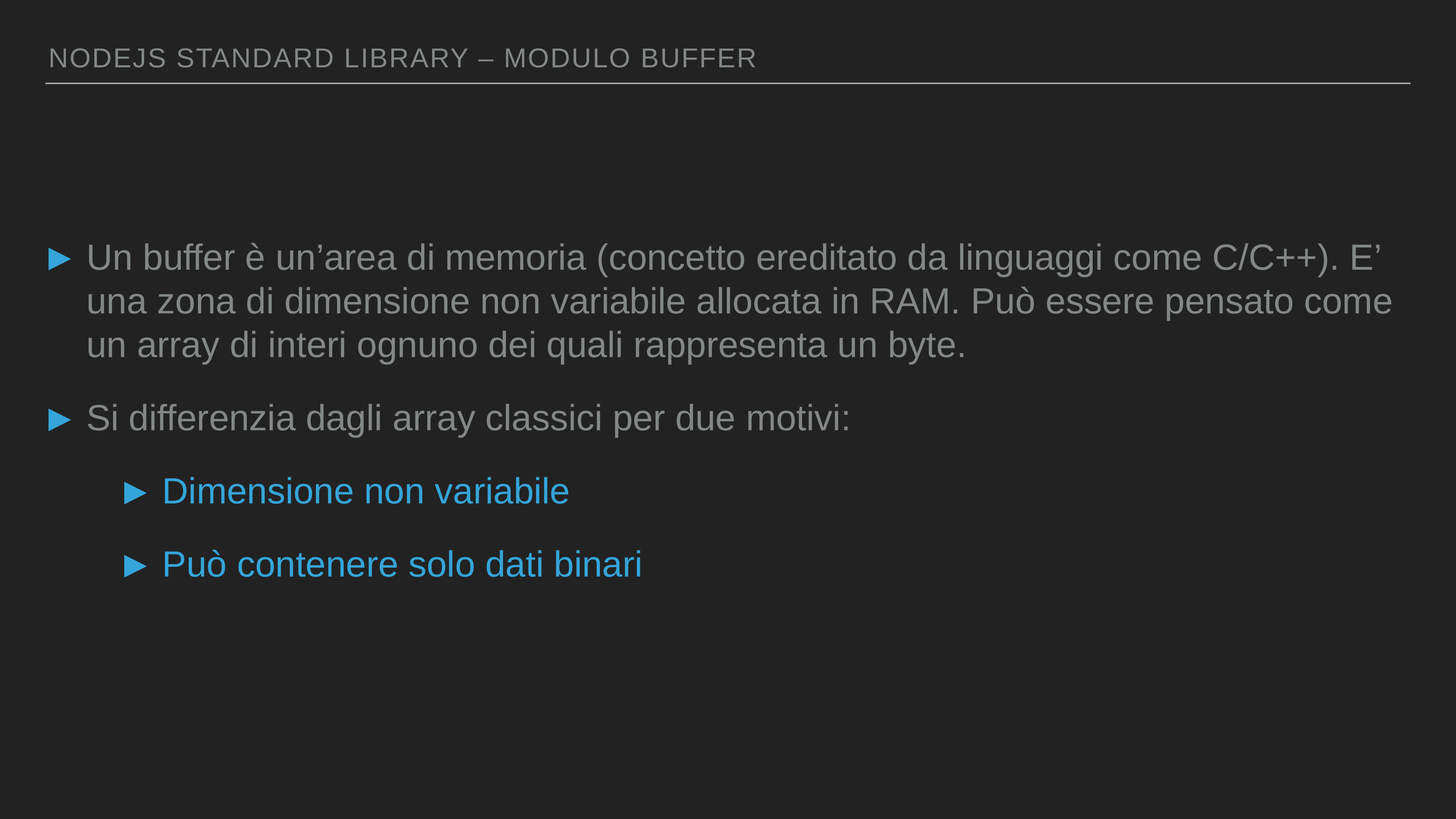

Nodejs standArd library – MODULO BUFFER
Un buffer è un’area di memoria (concetto ereditato da linguaggi come C/C++). E’ una zona di dimensione non variabile allocata in RAM. Può essere pensato come un array di interi ognuno dei quali rappresenta un byte.
Si differenzia dagli array classici per due motivi:
Dimensione non variabile
Può contenere solo dati binari